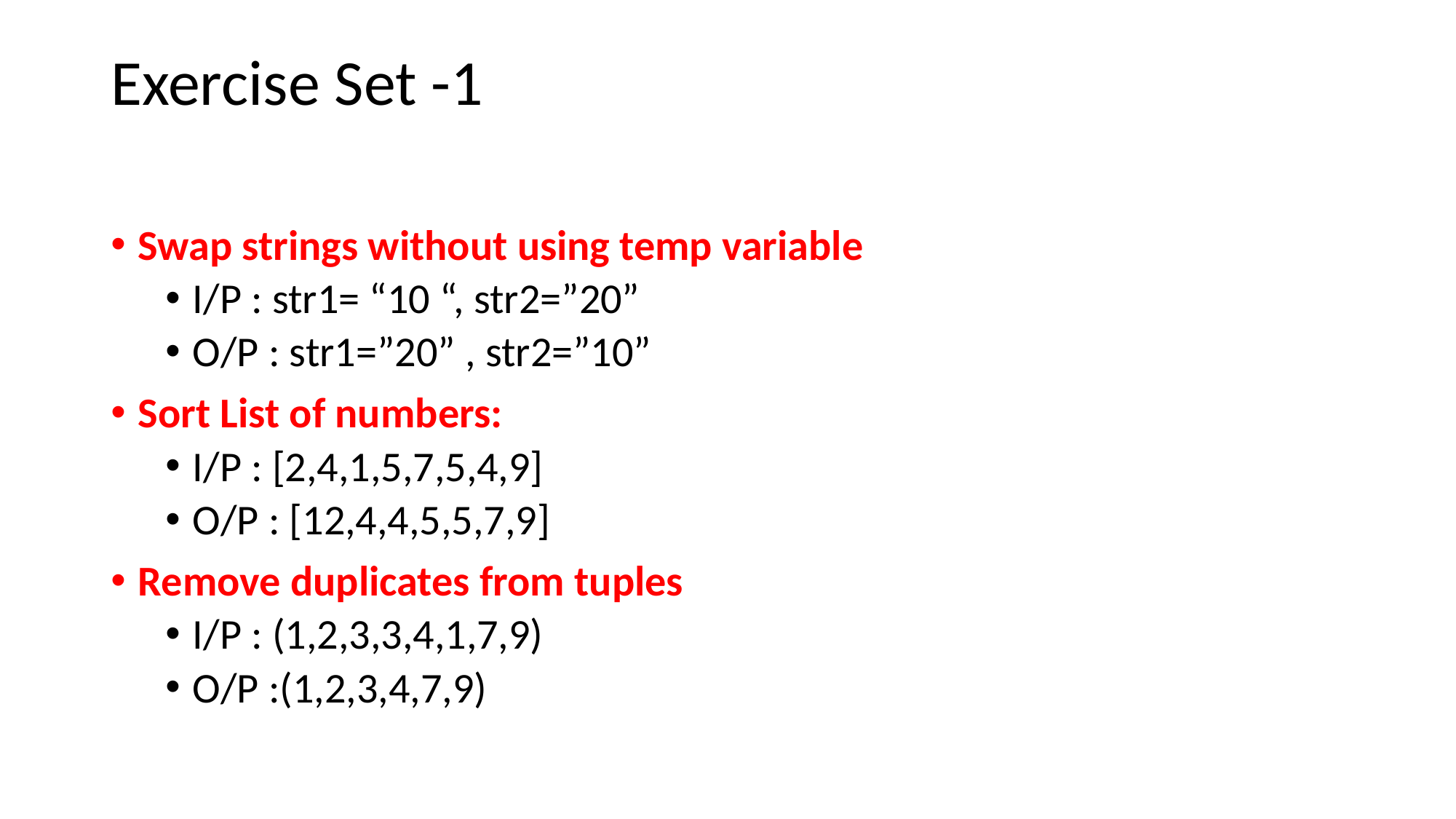

# Exercise Set -1
Swap strings without using temp variable
I/P : str1= “10 “, str2=”20”
O/P : str1=”20” , str2=”10”
Sort List of numbers:
I/P : [2,4,1,5,7,5,4,9]
O/P : [12,4,4,5,5,7,9]
Remove duplicates from tuples
I/P : (1,2,3,3,4,1,7,9)
O/P :(1,2,3,4,7,9)